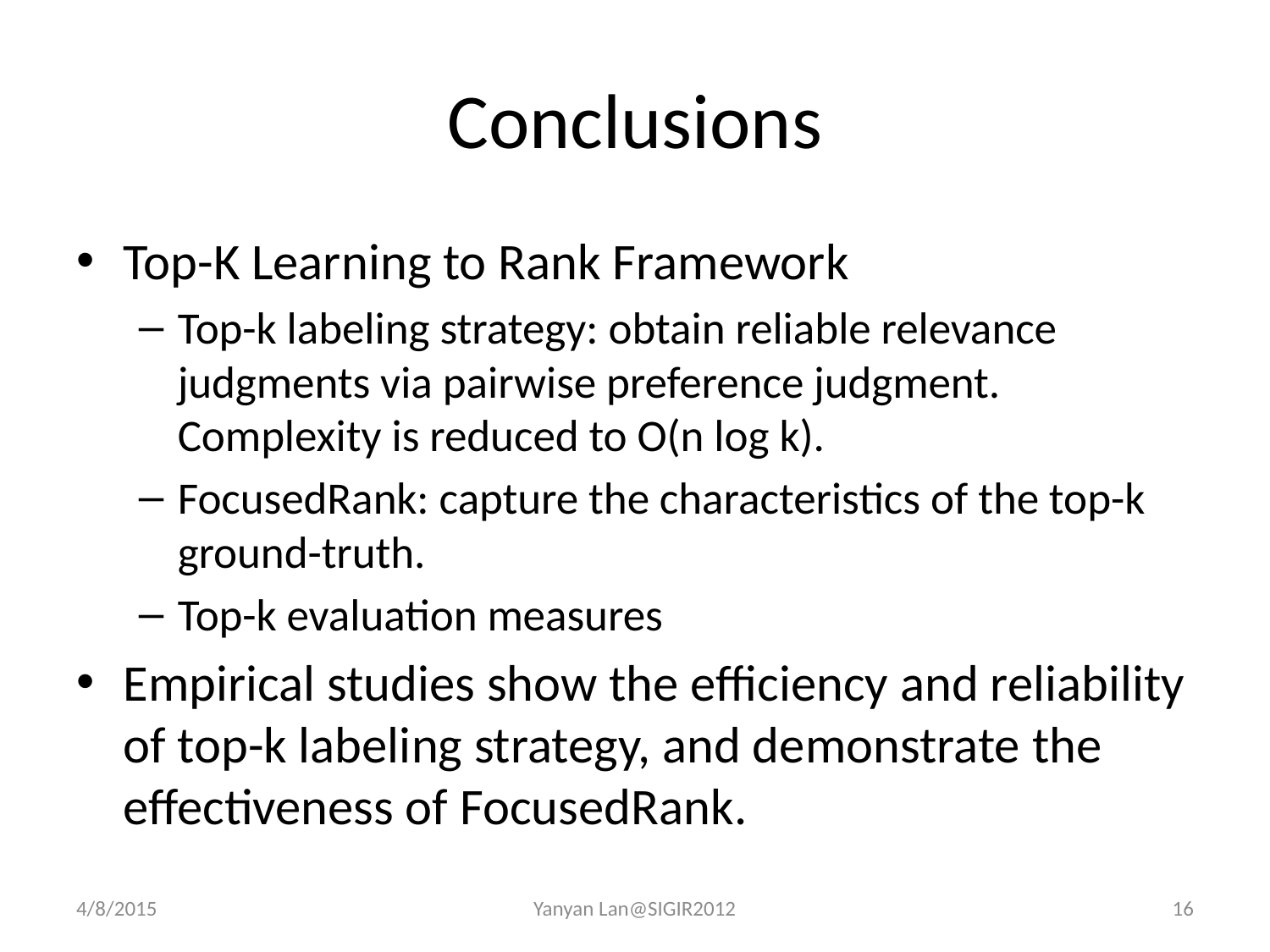

# Conclusions
Top-K Learning to Rank Framework
Top-k labeling strategy: obtain reliable relevance judgments via pairwise preference judgment. Complexity is reduced to O(n log k).
FocusedRank: capture the characteristics of the top-k ground-truth.
Top-k evaluation measures
Empirical studies show the efficiency and reliability of top-k labeling strategy, and demonstrate the effectiveness of FocusedRank.
4/8/2015
Yanyan Lan@SIGIR2012
16